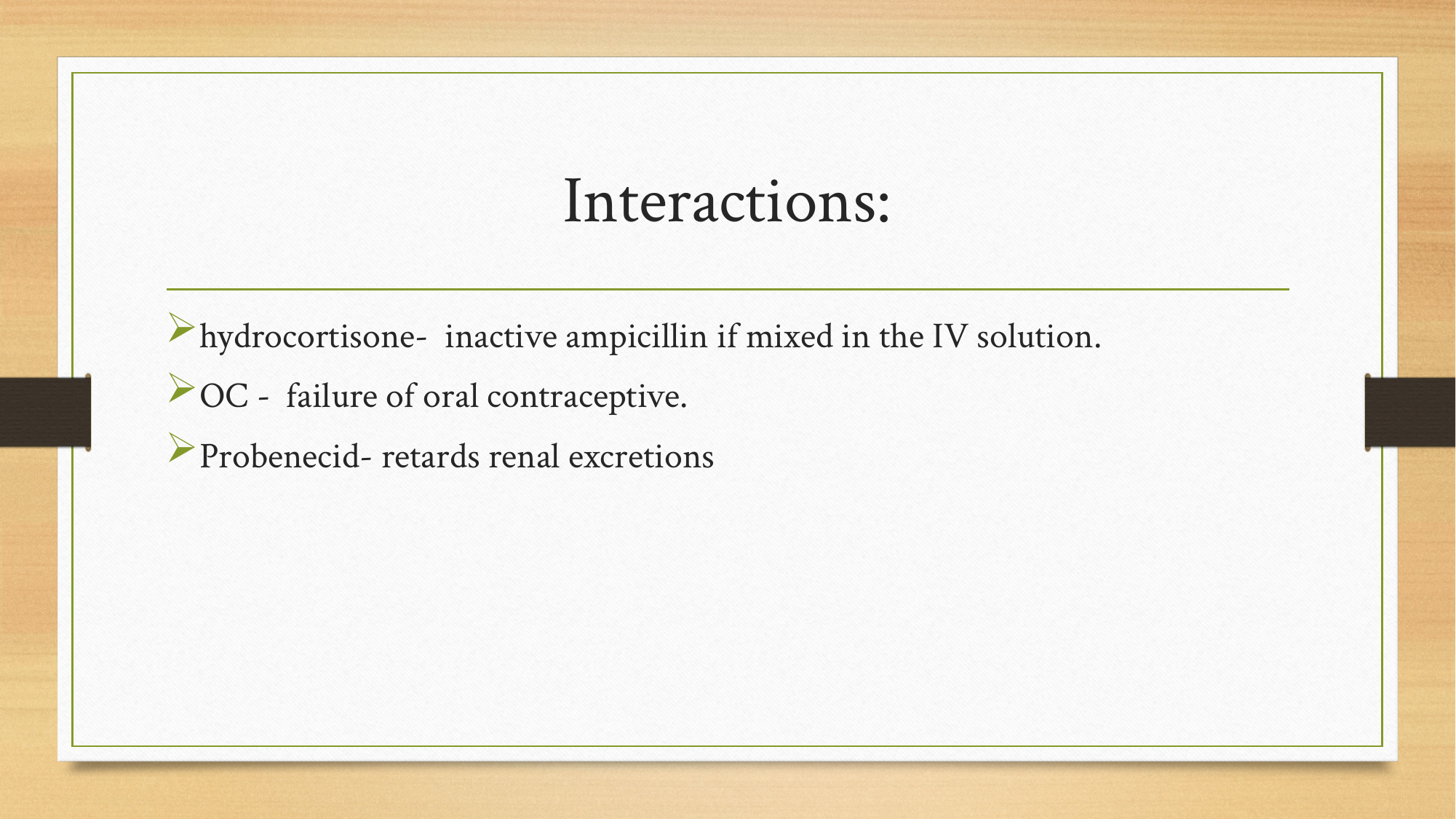

# Interactions:
hydrocortisone-  inactive ampicillin if mixed in the IV solution.
OC -  failure of oral contraceptive.
Probenecid- retards renal excretions